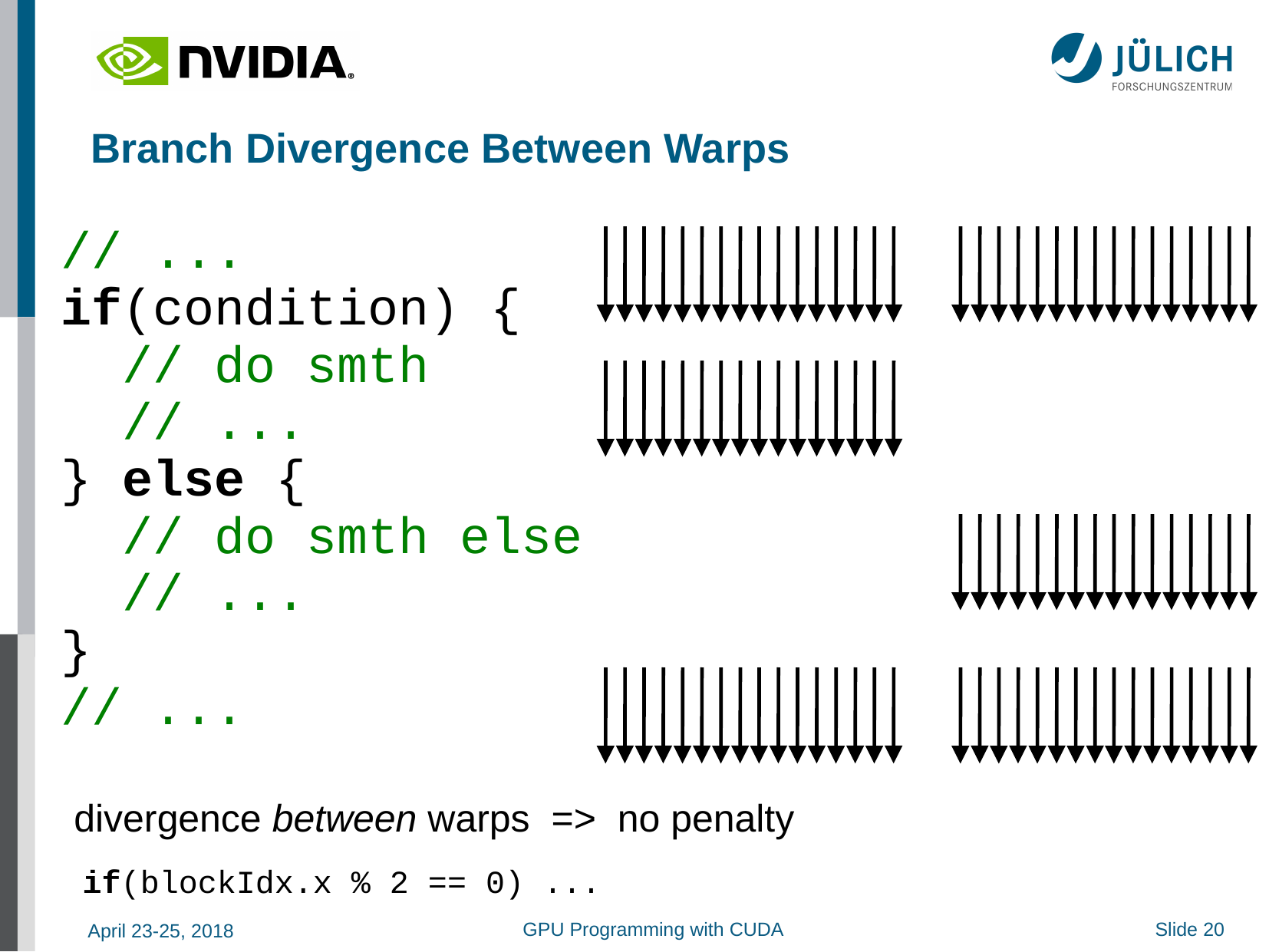

# Branch Divergence Between Warps
// ...
if(condition) {
  // do smth
  // ...
} else {
  // do smth else
  // ...
}
// ...
divergence between warps  =>  no penalty
if(blockIdx.x % 2 == 0) ...
GPU Programming with CUDA
Slide 20
April 23-25, 2018